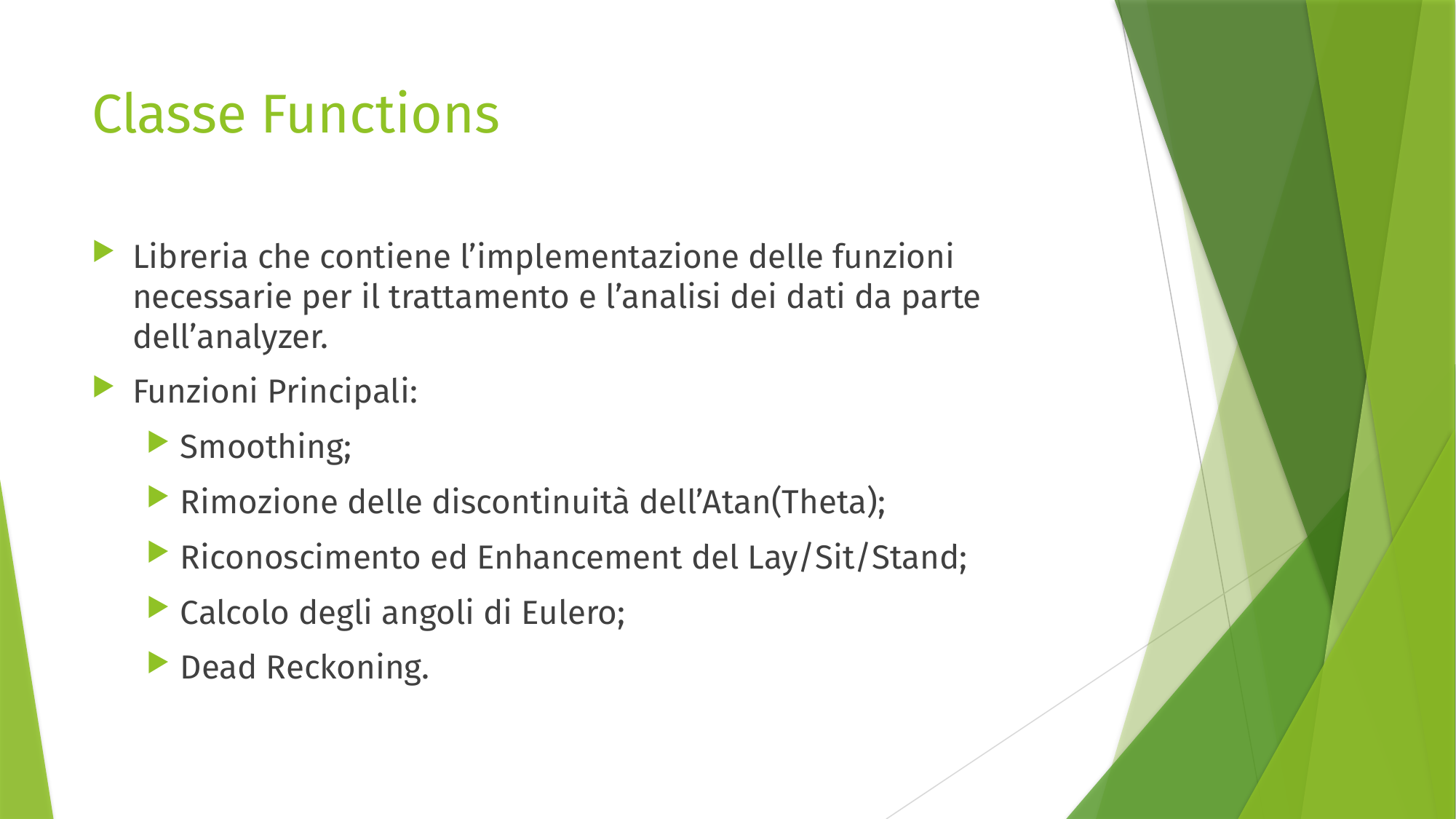

# Classe Functions
Libreria che contiene l’implementazione delle funzioni necessarie per il trattamento e l’analisi dei dati da parte dell’analyzer.
Funzioni Principali:
Smoothing;
Rimozione delle discontinuità dell’Atan(Theta);
Riconoscimento ed Enhancement del Lay/Sit/Stand;
Calcolo degli angoli di Eulero;
Dead Reckoning.